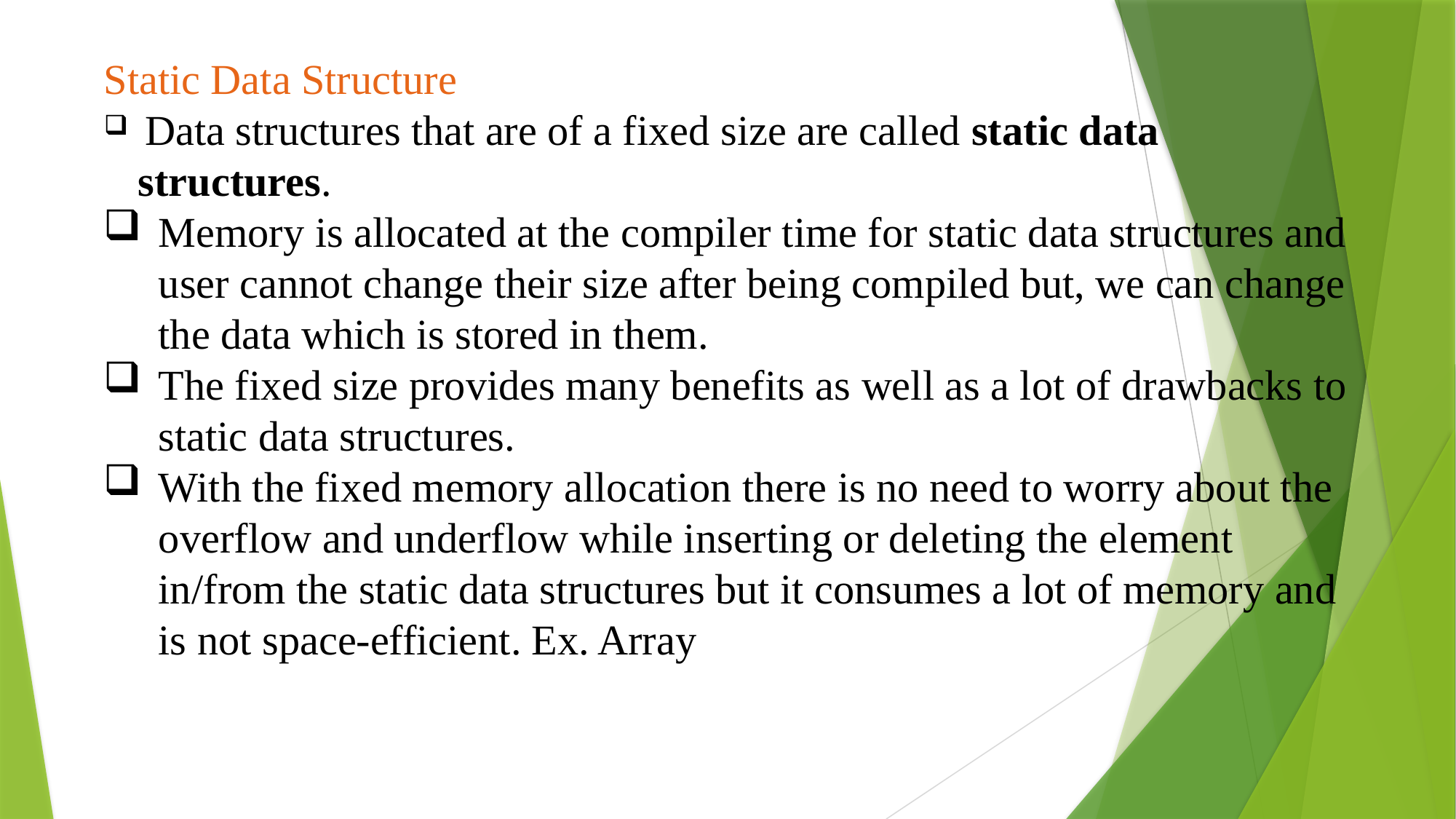

Static Data Structure
 Data structures that are of a fixed size are called static data structures.
Memory is allocated at the compiler time for static data structures and user cannot change their size after being compiled but, we can change the data which is stored in them.
The fixed size provides many benefits as well as a lot of drawbacks to static data structures.
With the fixed memory allocation there is no need to worry about the overflow and underflow while inserting or deleting the element in/from the static data structures but it consumes a lot of memory and is not space-efficient. Ex. Array